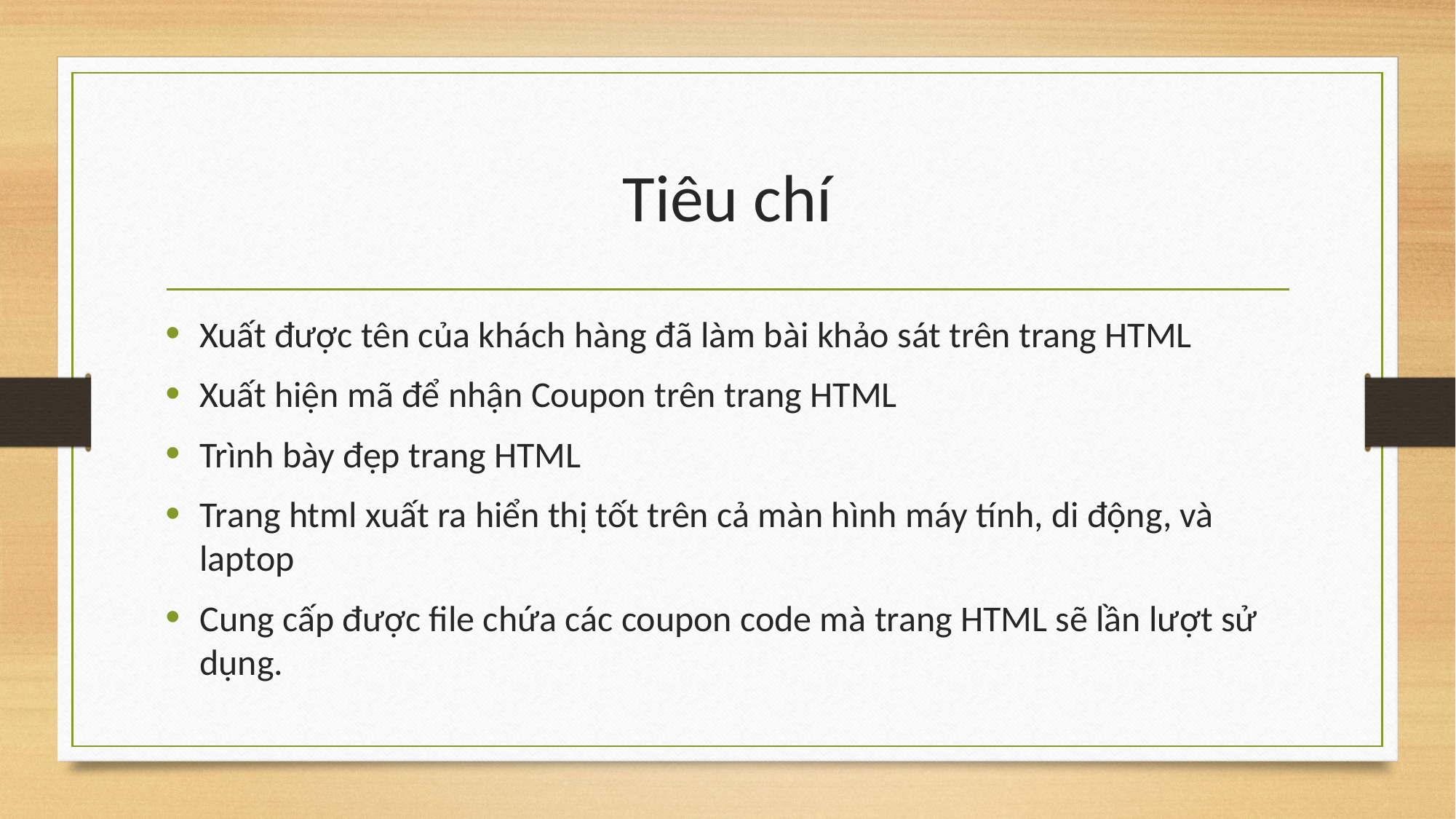

# Tiêu chí
Xuất được tên của khách hàng đã làm bài khảo sát trên trang HTML
Xuất hiện mã để nhận Coupon trên trang HTML
Trình bày đẹp trang HTML
Trang html xuất ra hiển thị tốt trên cả màn hình máy tính, di động, và laptop
Cung cấp được file chứa các coupon code mà trang HTML sẽ lần lượt sử dụng.